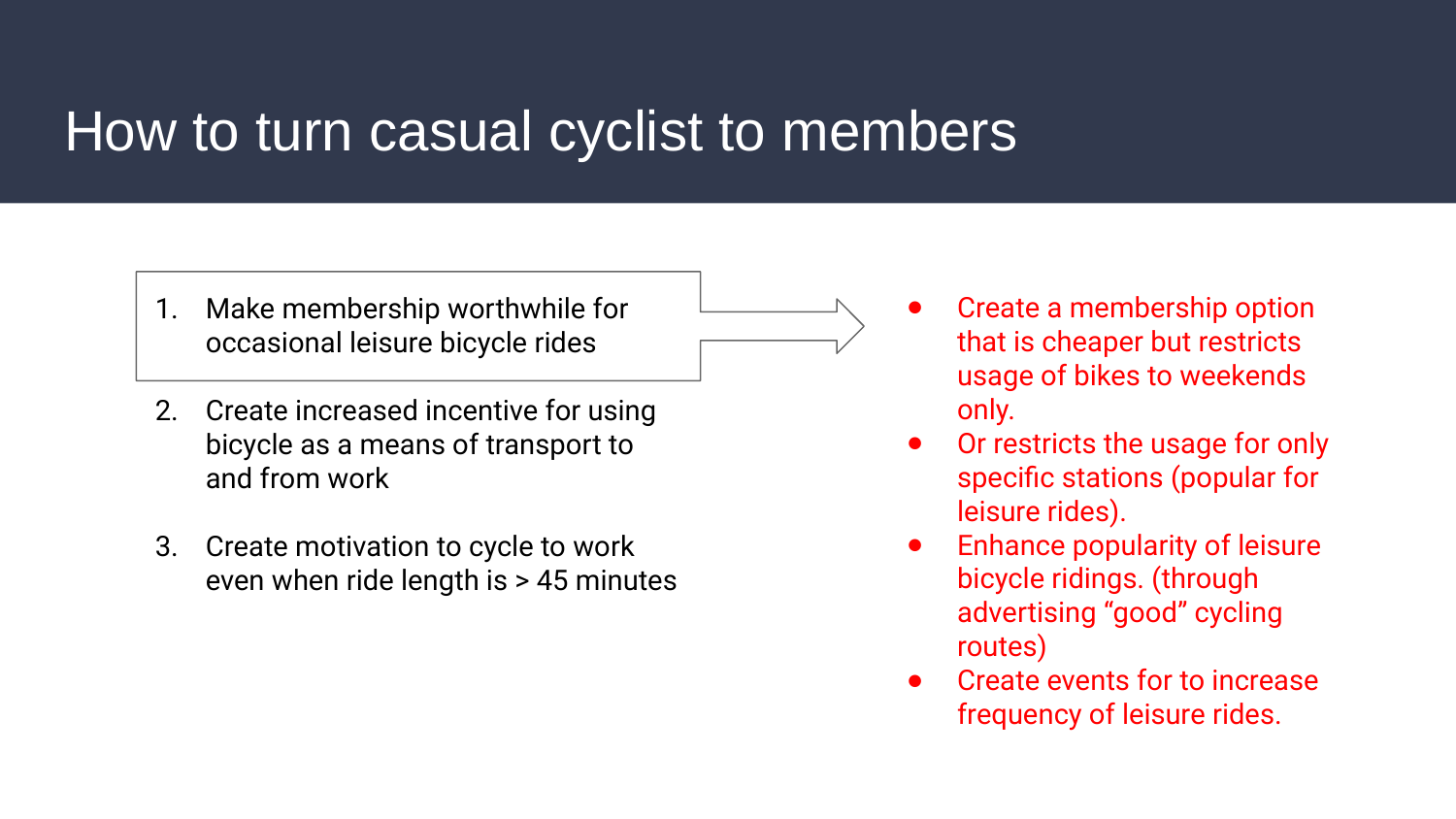

# How to turn casual cyclist to members

Create a membership option that is cheaper but restricts usage of bikes to weekends only.
Or restricts the usage for only specific stations (popular for leisure rides).
Enhance popularity of leisure bicycle ridings. (through advertising “good” cycling routes)
Create events for to increase frequency of leisure rides.

Make membership worthwhile for occasional leisure bicycle rides

Create increased incentive for using bicycle as a means of transport to and from work

Create motivation to cycle to work even when ride length is > 45 minutes